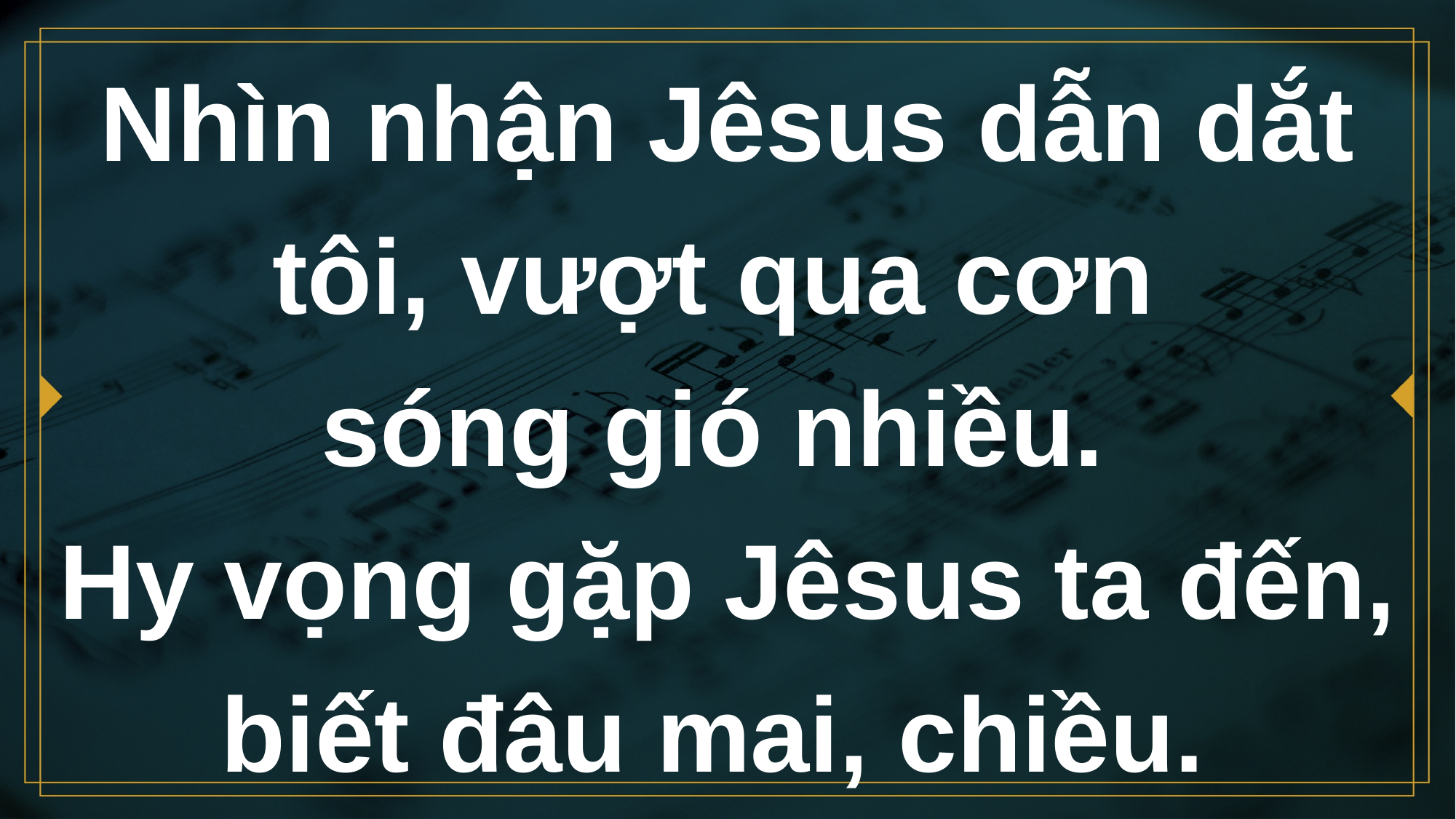

# Nhìn nhận Jêsus dẫn dắt tôi, vượt qua cơn sóng gió nhiều. Hy vọng gặp Jêsus ta đến, biết đâu mai, chiều.